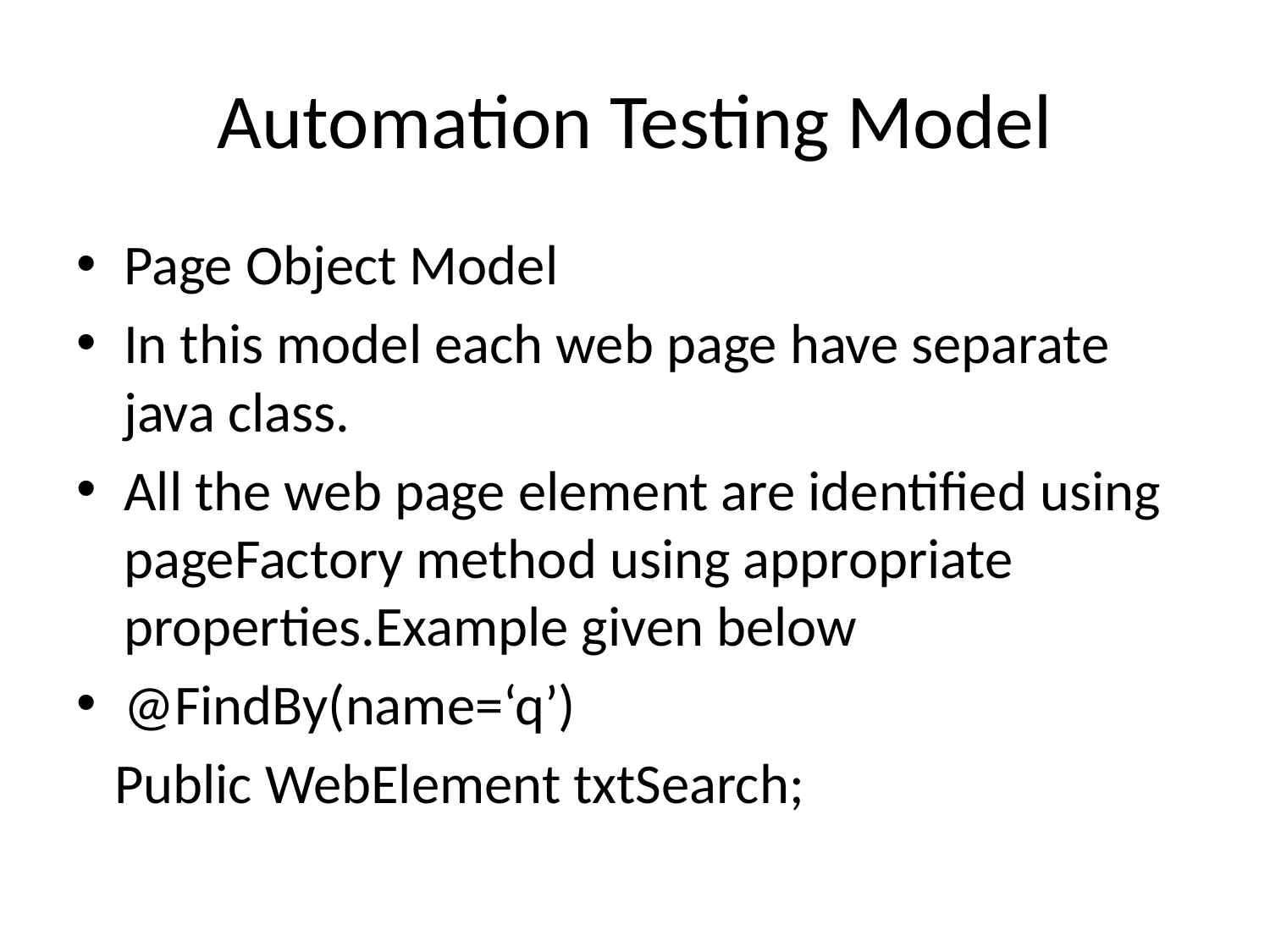

# Automation Testing Model
Page Object Model
In this model each web page have separate java class.
All the web page element are identified using pageFactory method using appropriate properties.Example given below
@FindBy(name=‘q’)
   Public WebElement txtSearch;